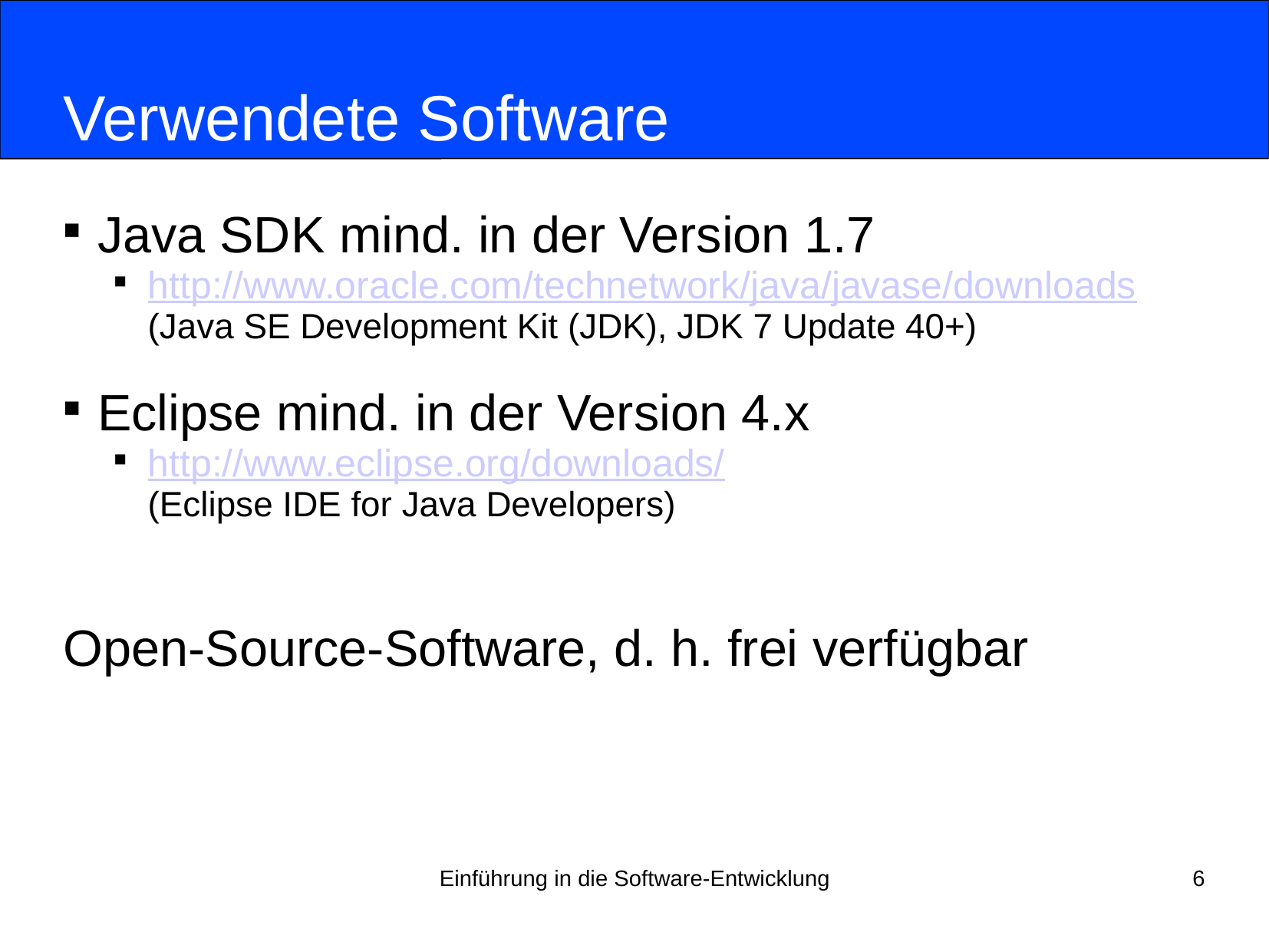

# Verwendete Software
Java SDK mind. in der Version 1.7
http://www.oracle.com/technetwork/java/javase/downloads
(Java SE Development Kit (JDK), JDK 7 Update 40+)
Eclipse mind. in der Version 4.x
http://www.eclipse.org/downloads/
(Eclipse IDE for Java Developers)

Open-Source-Software, d. h. frei verfügbar
Einführung in die Software-Entwicklung
6